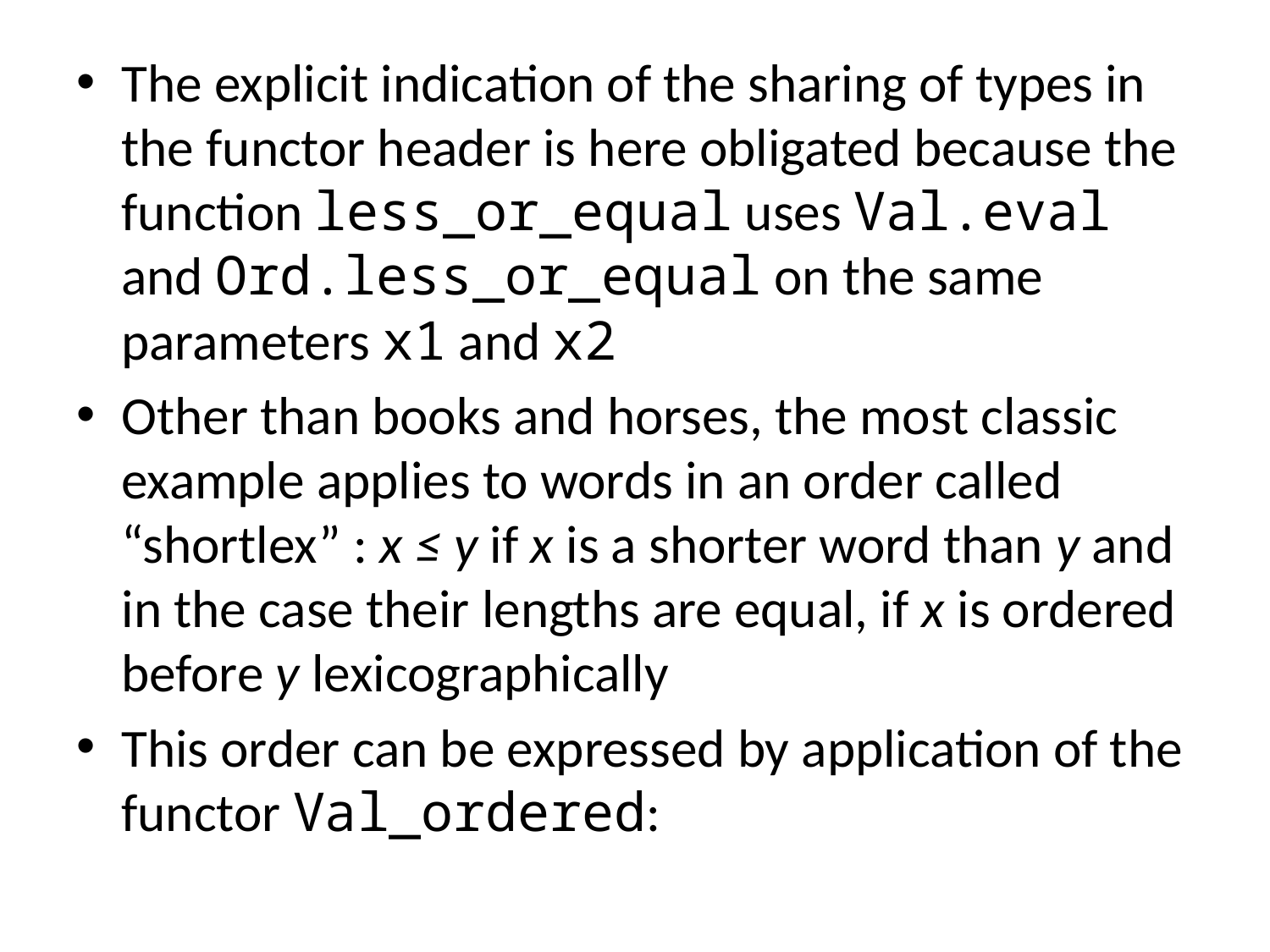

The explicit indication of the sharing of types in the functor header is here obligated because the function less_or_equal uses Val.eval and Ord.less_or_equal on the same parameters x1 and x2
Other than books and horses, the most classic example applies to words in an order called “shortlex” : x ≤ y if x is a shorter word than y and in the case their lengths are equal, if x is ordered before y lexicographically
This order can be expressed by application of the functor Val_ordered: